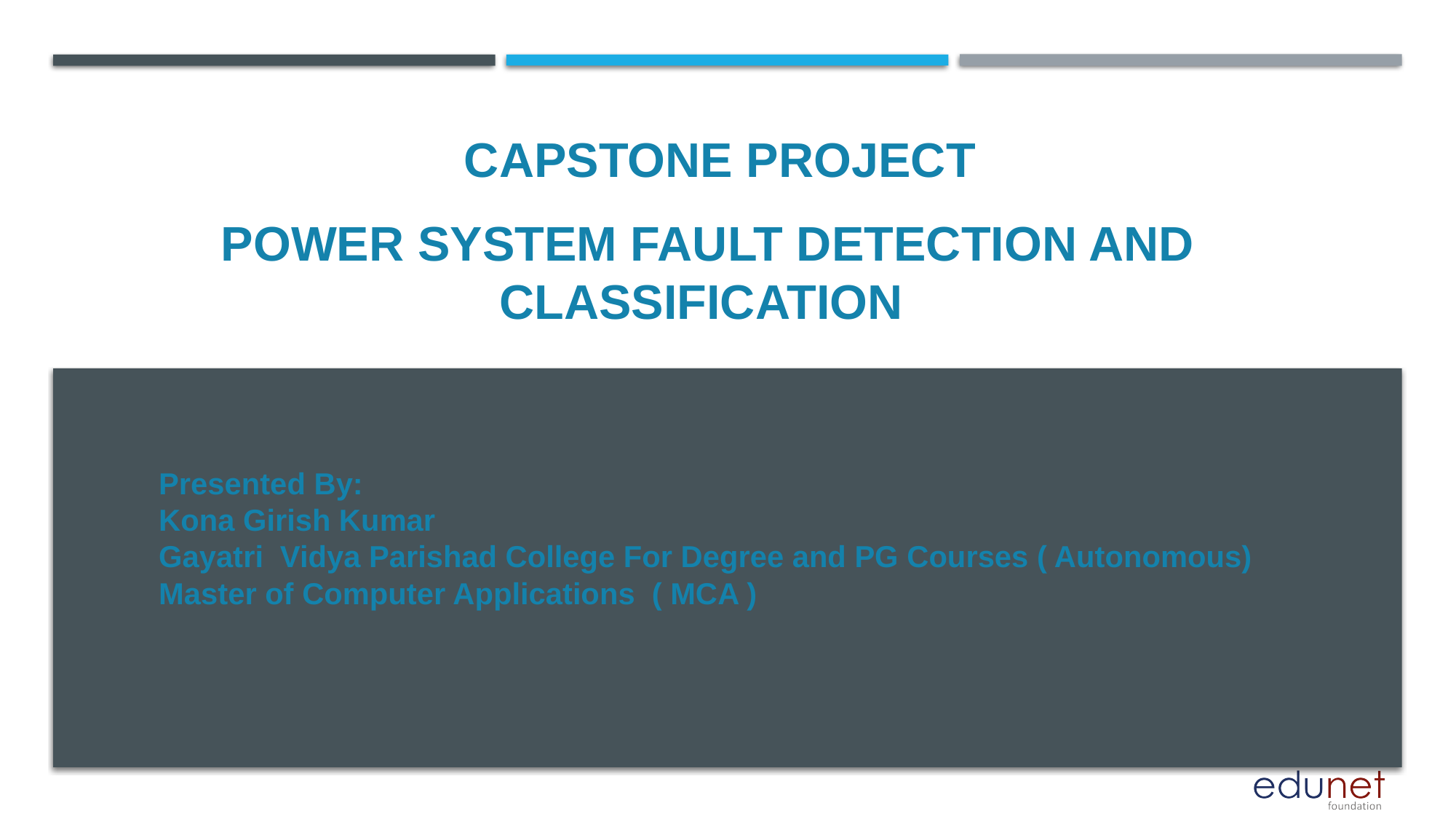

CAPSTONE PROJECT
# Power System Fault Detection and Classification
Presented By:
Kona Girish Kumar
Gayatri  Vidya Parishad College For Degree and PG Courses ( Autonomous)
Master of Computer Applications  ( MCA )